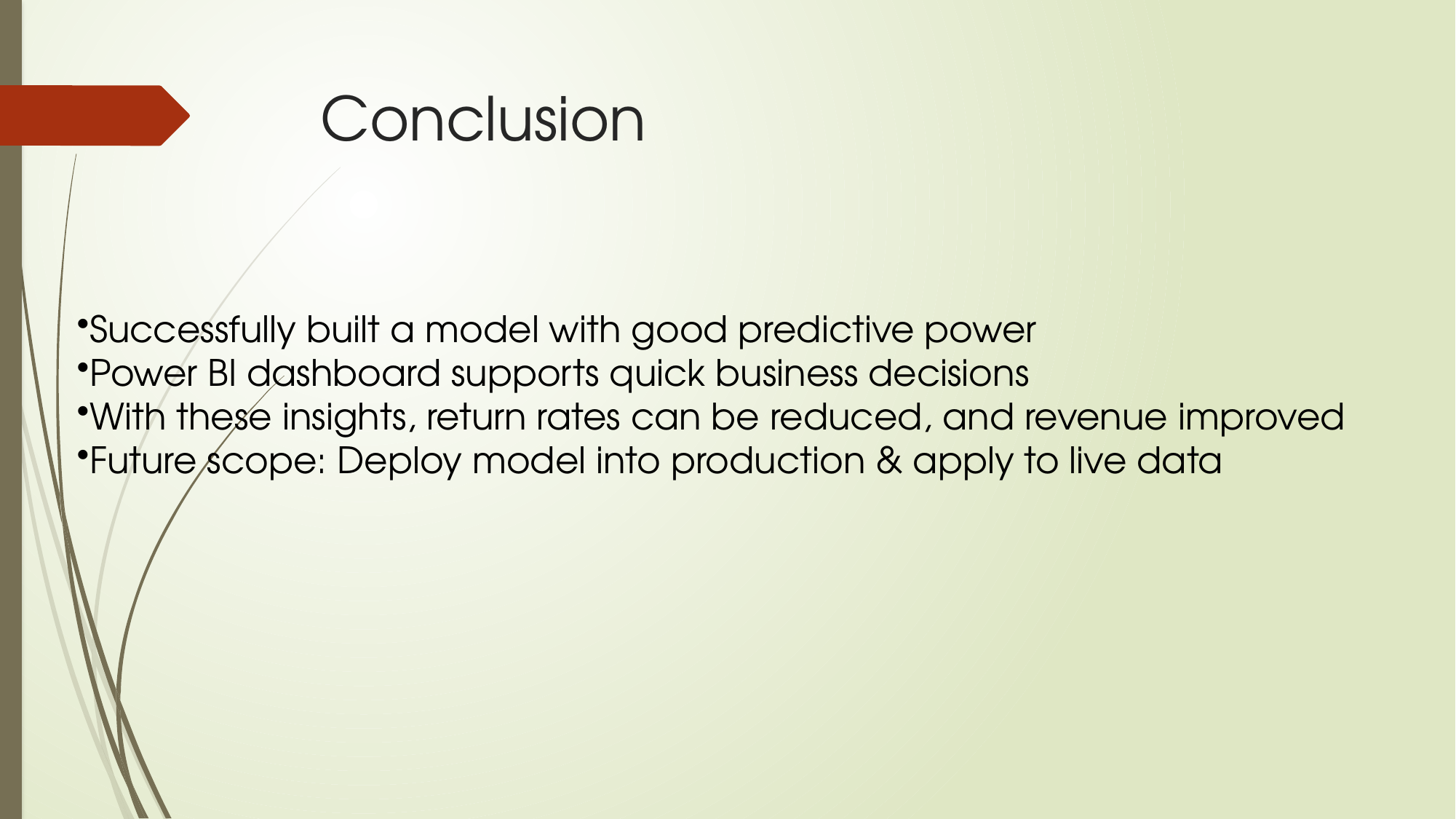

# Conclusion
Successfully built a model with good predictive power
Power BI dashboard supports quick business decisions
With these insights, return rates can be reduced, and revenue improved
Future scope: Deploy model into production & apply to live data